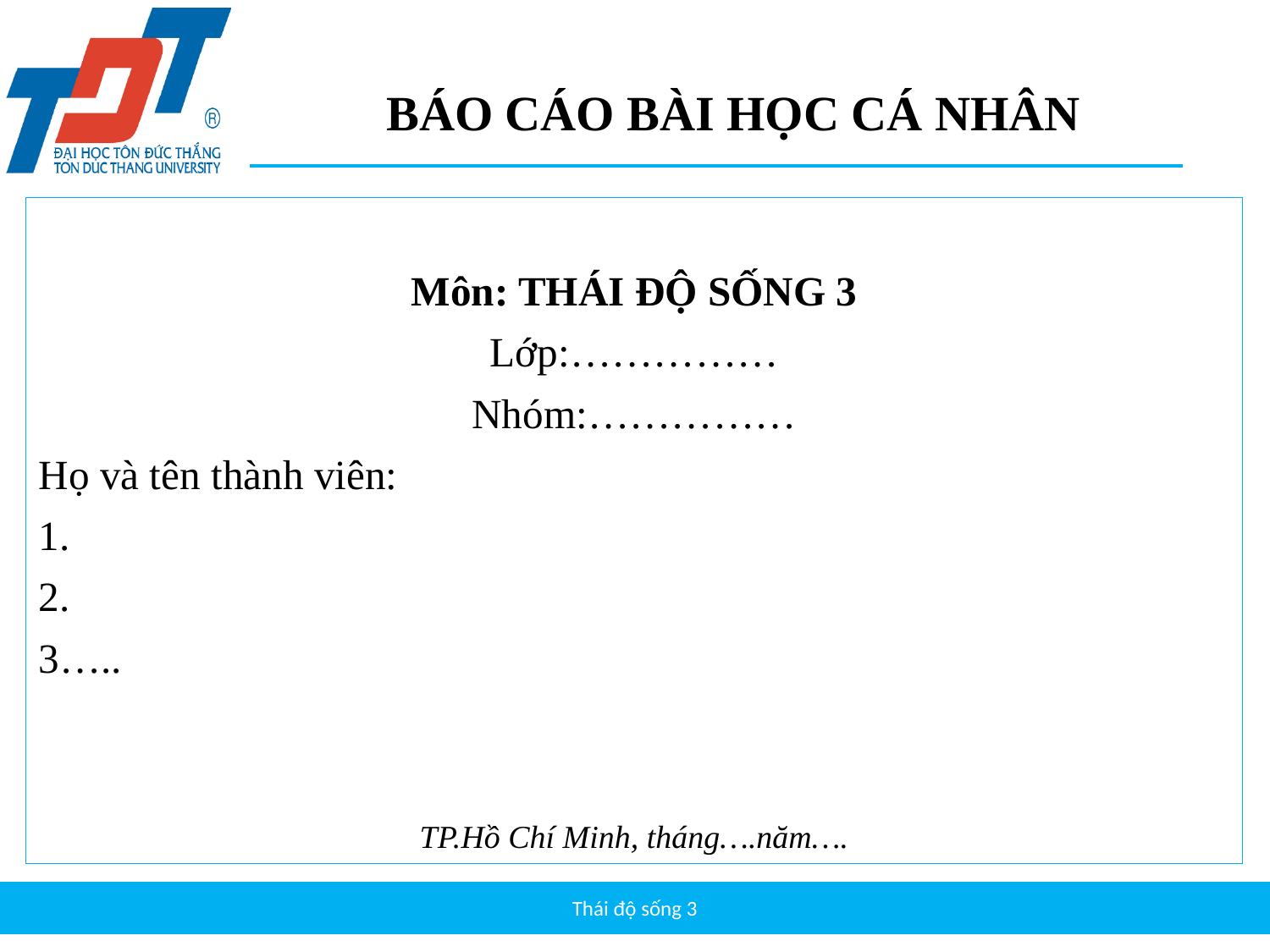

BÁO CÁO BÀI HỌC CÁ NHÂN

Môn: THÁI ĐỘ SỐNG 3
Lớp:……………
Nhóm:……………
Họ và tên thành viên:
1.
2.
3…..

TP.Hồ Chí Minh, tháng….năm….
Thái độ sống 3